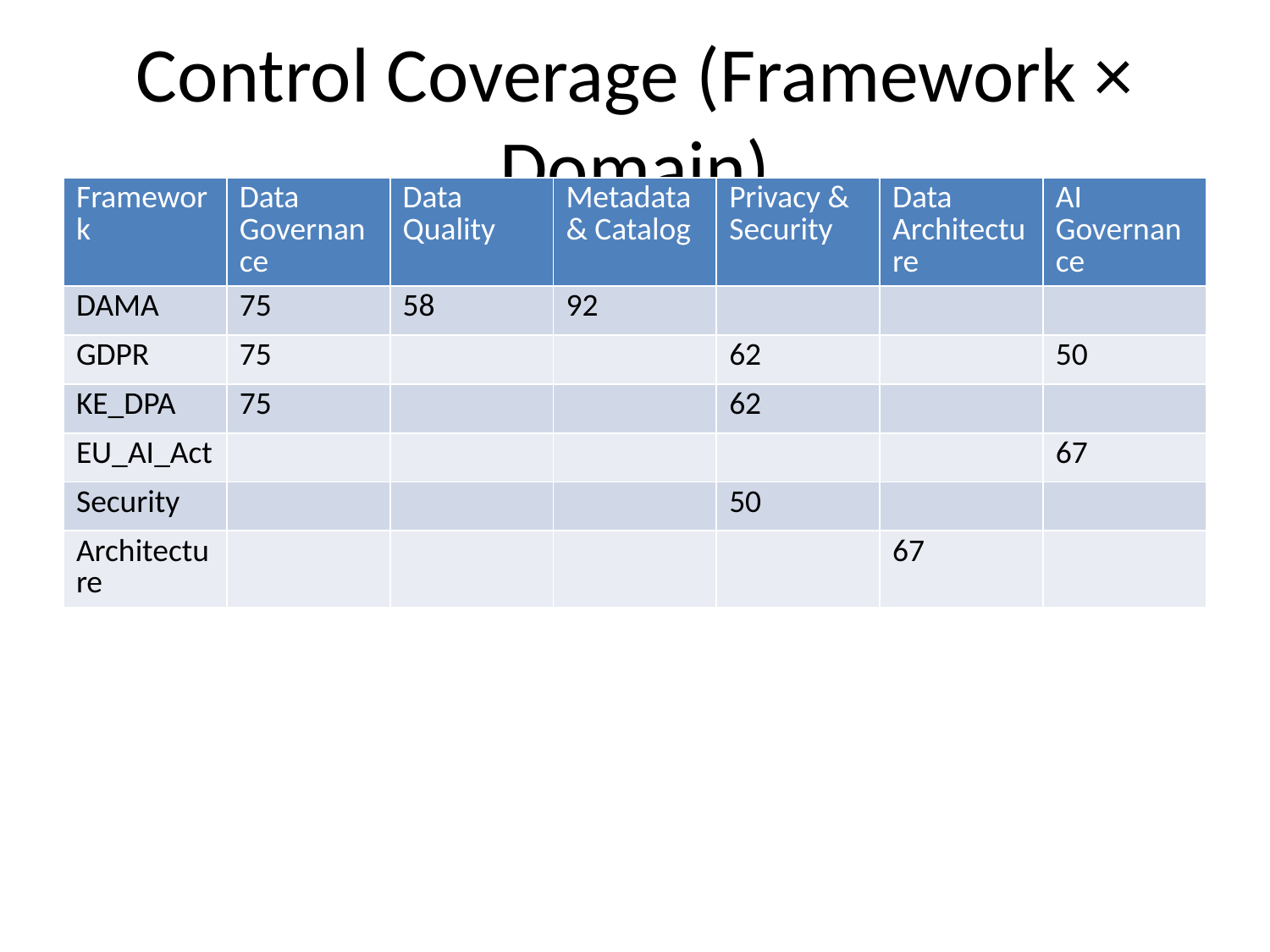

# Control Coverage (Framework × Domain)
| Framework | Data Governance | Data Quality | Metadata & Catalog | Privacy & Security | Data Architecture | AI Governance |
| --- | --- | --- | --- | --- | --- | --- |
| DAMA | 75 | 58 | 92 |  |  |  |
| GDPR | 75 |  |  | 62 |  | 50 |
| KE\_DPA | 75 |  |  | 62 |  |  |
| EU\_AI\_Act |  |  |  |  |  | 67 |
| Security |  |  |  | 50 |  |  |
| Architecture |  |  |  |  | 67 |  |